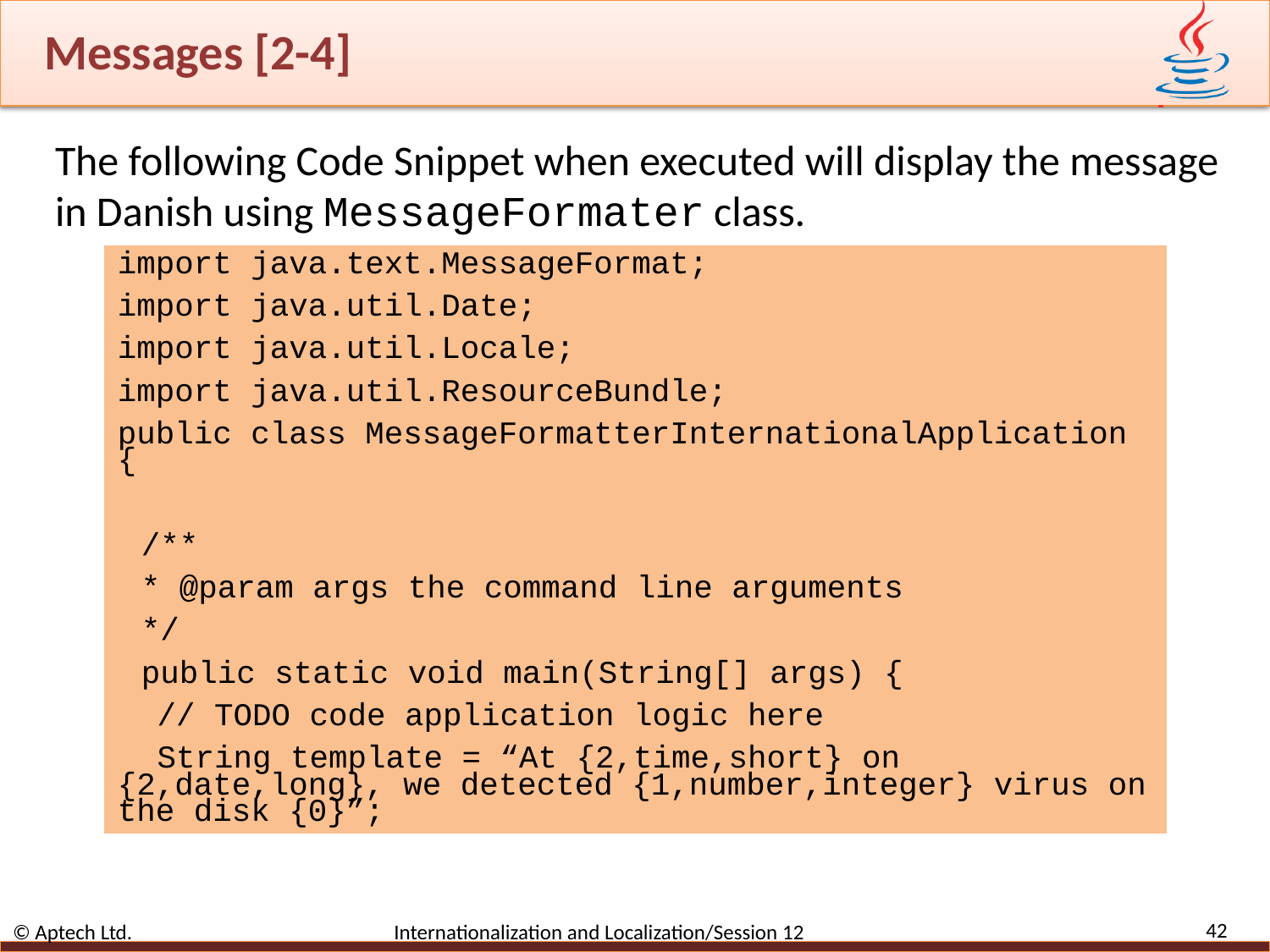

# Messages [2-4]
The following Code Snippet when executed will display the message in Danish using MessageFormater class.

import java.text.MessageFormat;
import java.util.Date;
import java.util.Locale;
import java.util.ResourceBundle;
public class MessageFormatterInternationalApplication {

/**
* @param args the command line arguments
*/
public static void main(String[] args) {
// TODO code application logic here
String template = “At {2,time,short} on {2,date,long}, we detected {1,number,integer} virus on the disk {0}”;
42